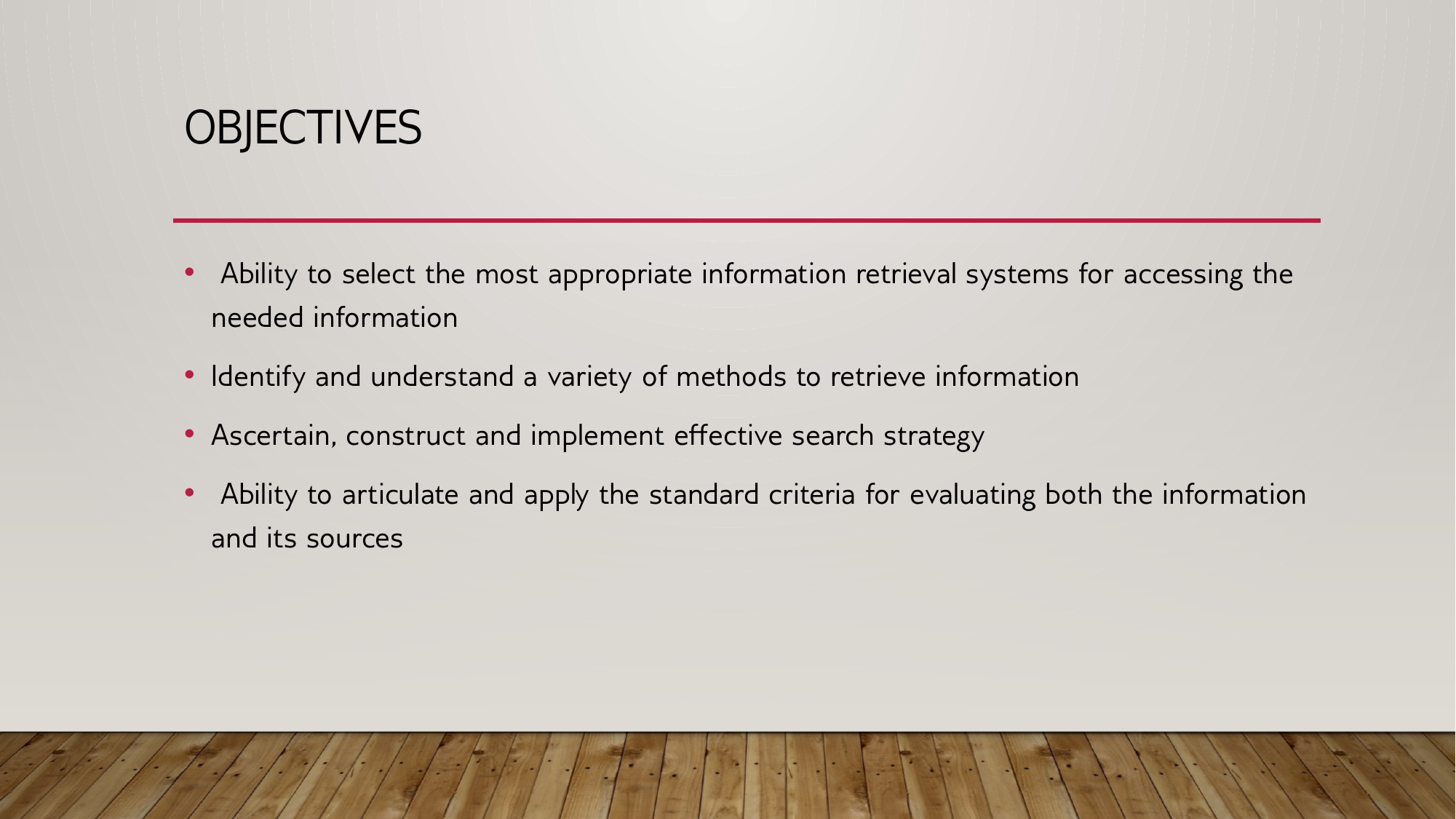

# Objectives
 Ability to select the most appropriate information retrieval systems for accessing the needed information
Identify and understand a variety of methods to retrieve information
Ascertain, construct and implement effective search strategy
 Ability to articulate and apply the standard criteria for evaluating both the information and its sources